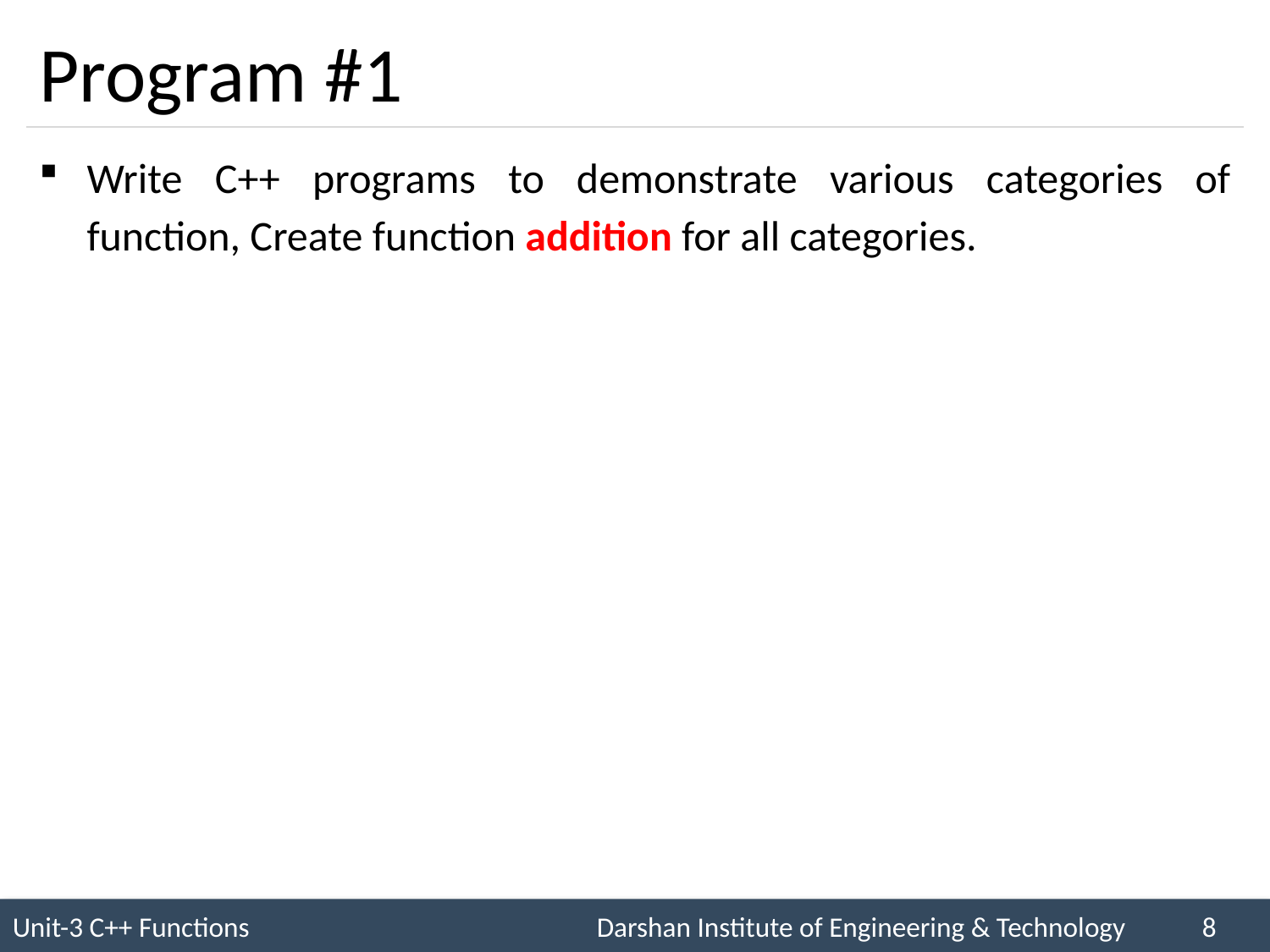

# Program #1
Write C++ programs to demonstrate various categories of function, Create function addition for all categories.